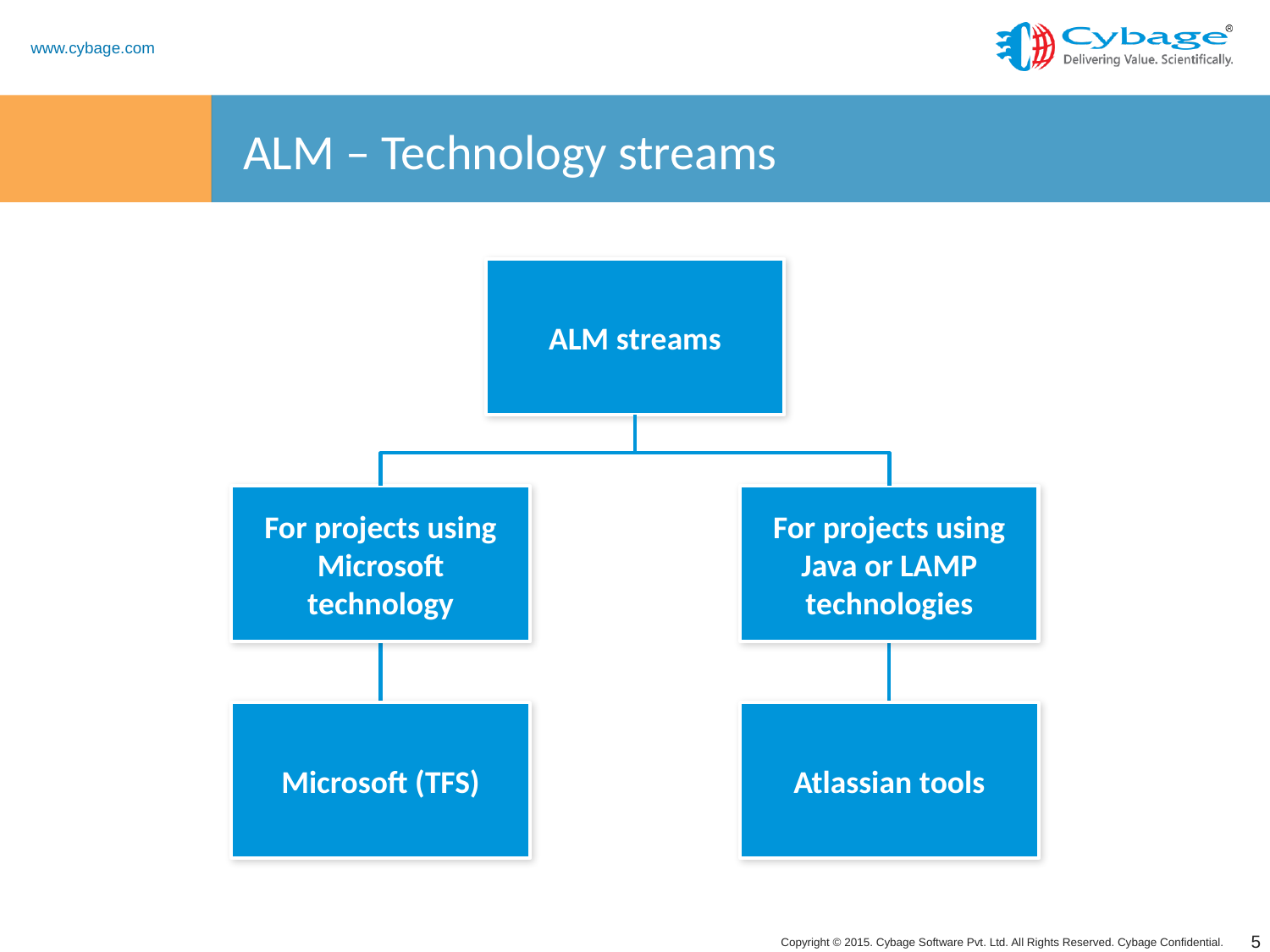

ALM – Technology streams
ALM streams
For projects using Microsoft technology
Microsoft (TFS)
For projects using Java or LAMP technologies

Atlassian tools
5